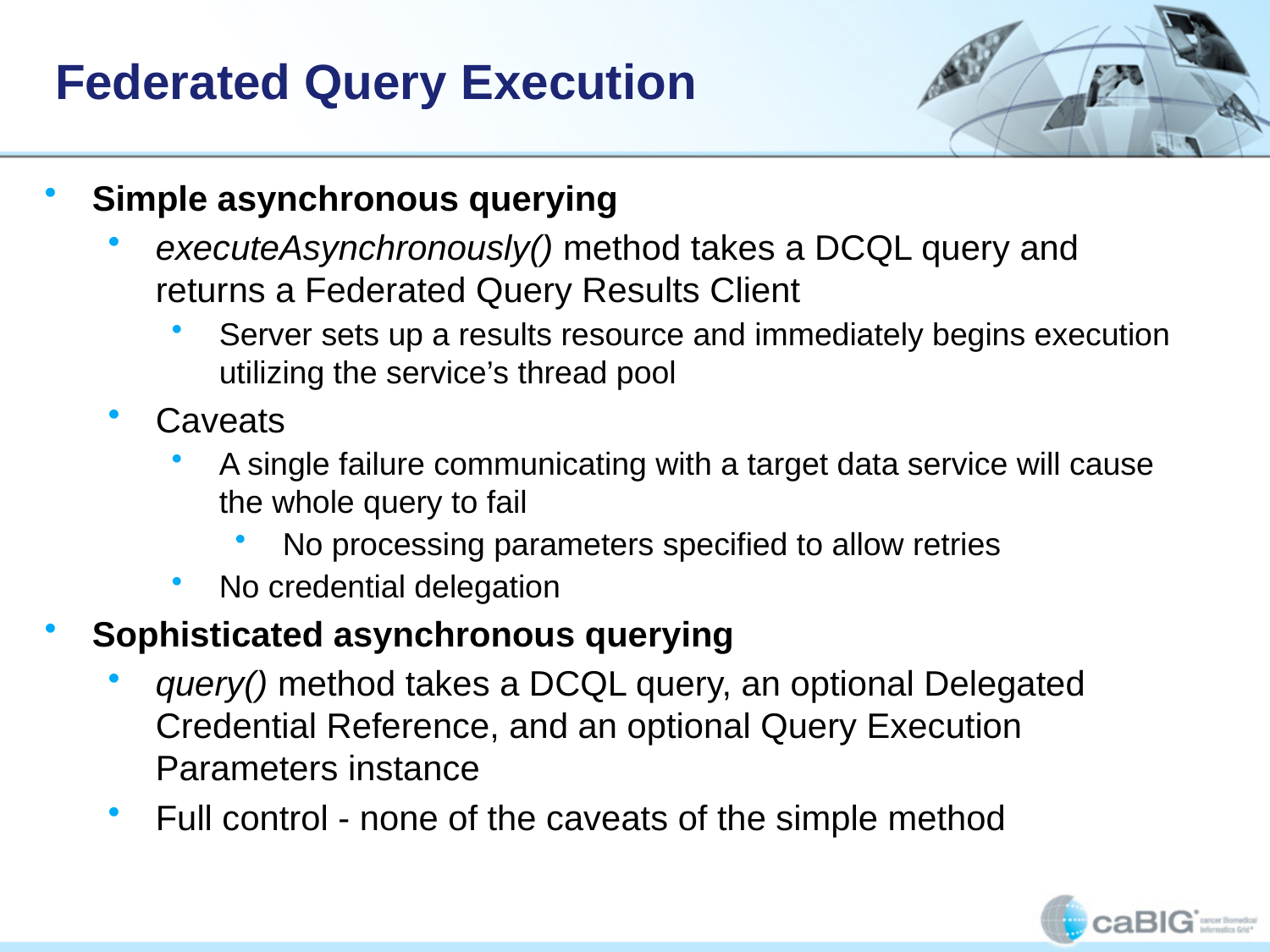

# Federated Query Execution
Simple asynchronous querying
executeAsynchronously() method takes a DCQL query and returns a Federated Query Results Client
Server sets up a results resource and immediately begins execution utilizing the service’s thread pool
Caveats
A single failure communicating with a target data service will cause the whole query to fail
No processing parameters specified to allow retries
No credential delegation
Sophisticated asynchronous querying
query() method takes a DCQL query, an optional Delegated Credential Reference, and an optional Query Execution Parameters instance
Full control - none of the caveats of the simple method